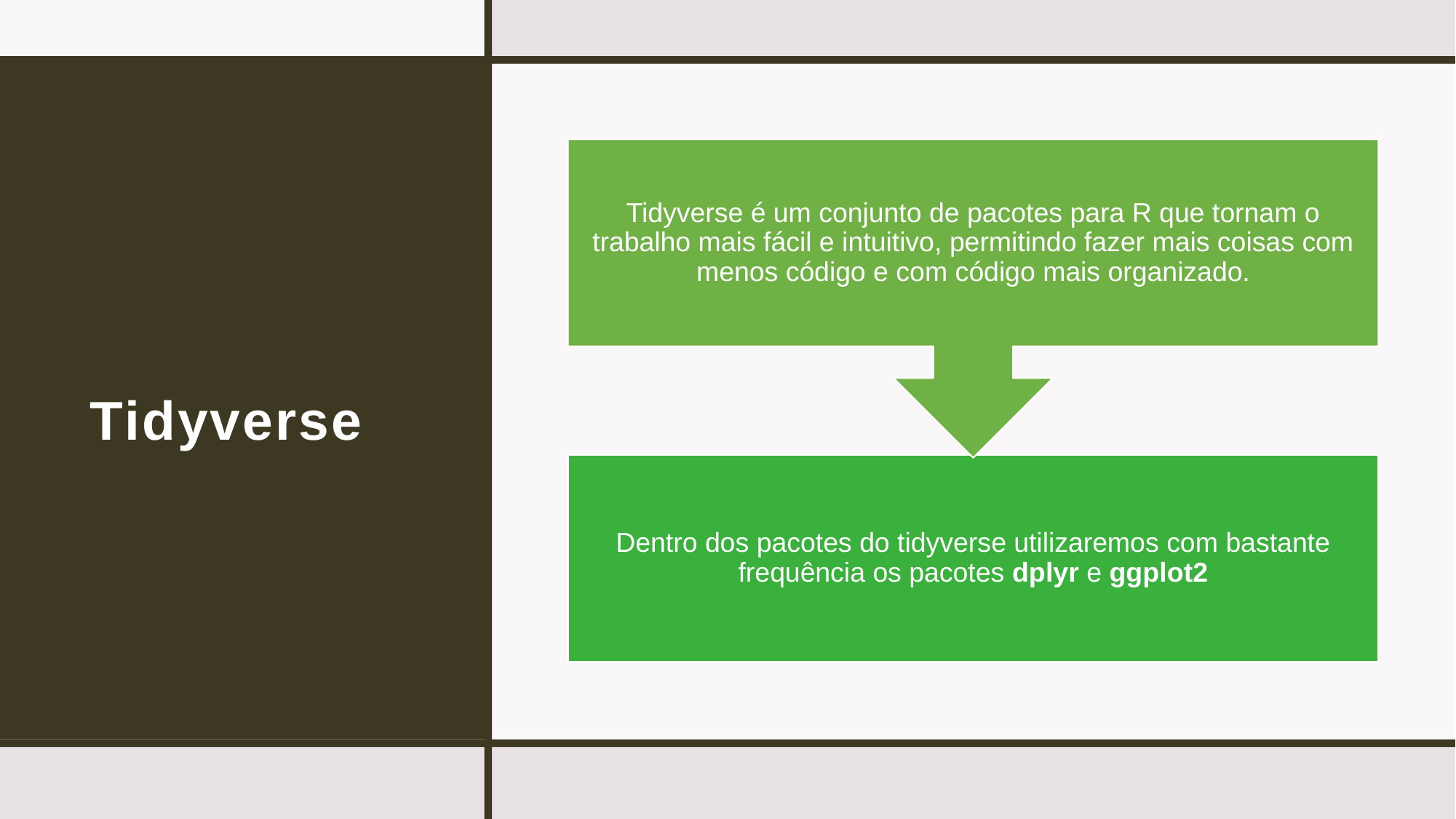

Dentro dos pacotes do tidyverse utilizaremos com bastante frequência os pacotes dplyr e ggplot2
Tidyverse é um conjunto de pacotes para R que tornam o trabalho mais fácil e intuitivo, permitindo fazer mais coisas com menos código e com código mais organizado.
# Tidyverse